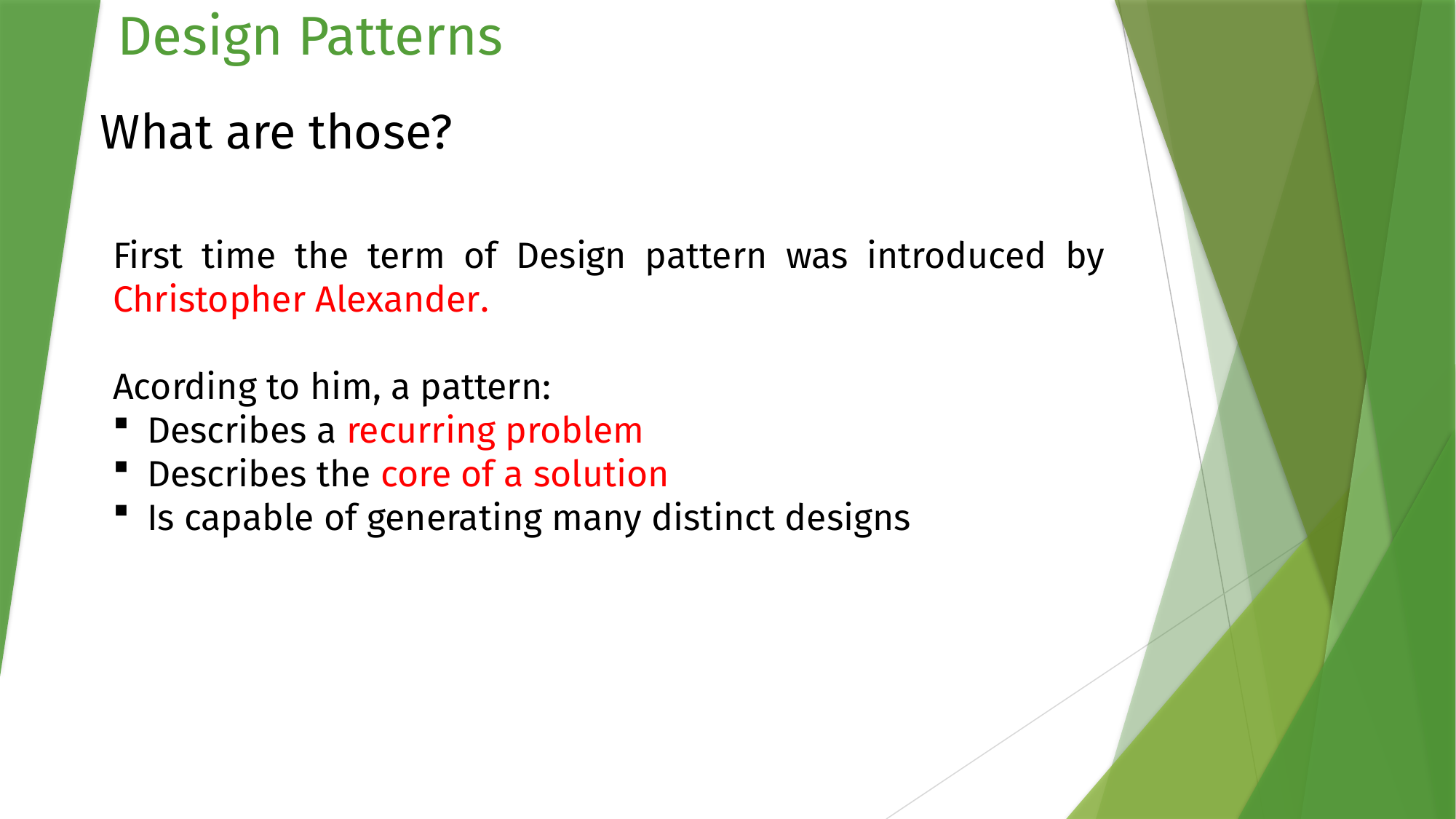

# Design Patterns
What are those?
First time the term of Design pattern was introduced by Christopher Alexander.

Acording to him, a pattern:
Describes a recurring problem
Describes the core of a solution
Is capable of generating many distinct designs